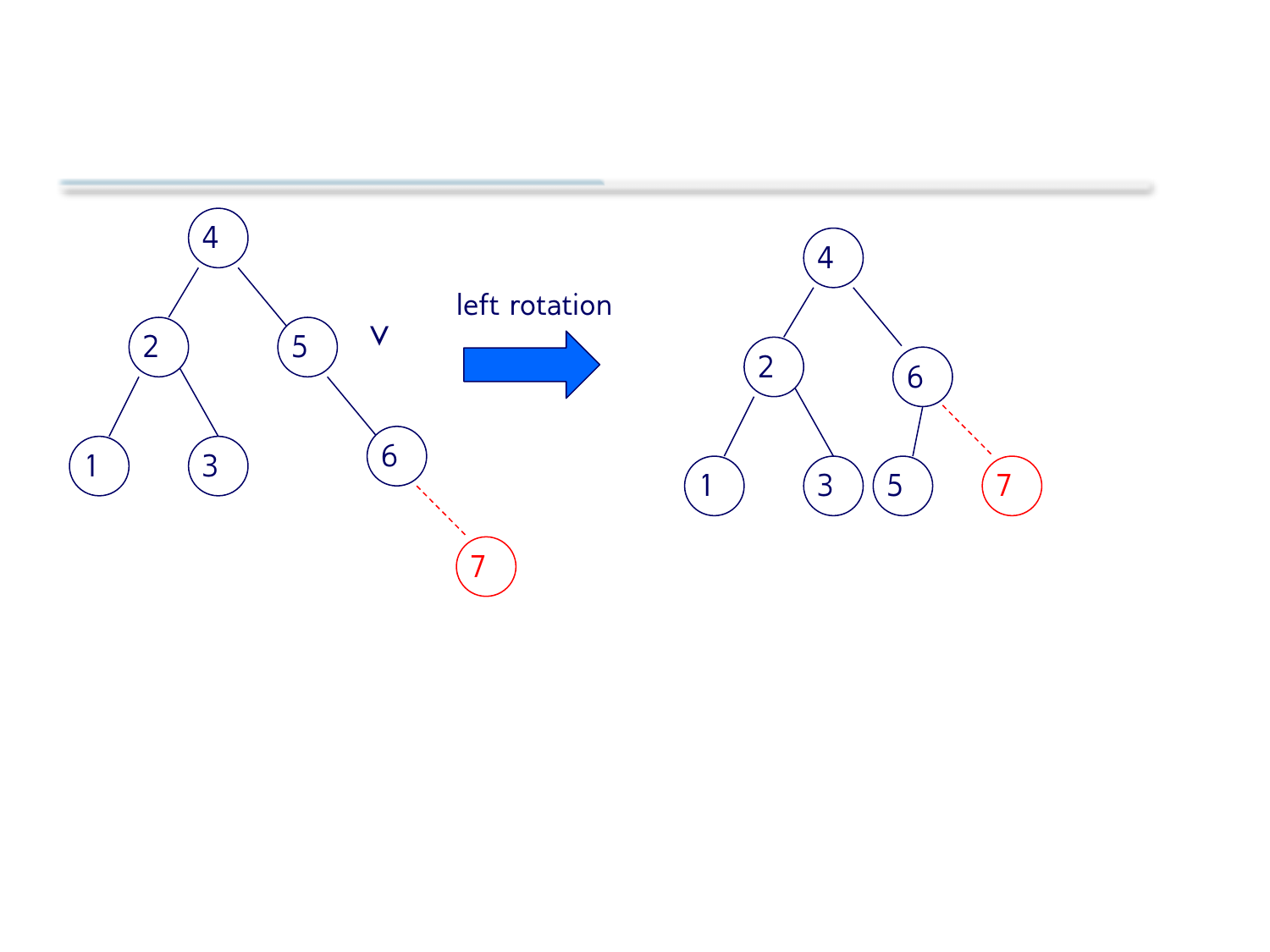

#

4

4
left rotation
v

2

5

2

6

6

1

3

1

3

5

7

7